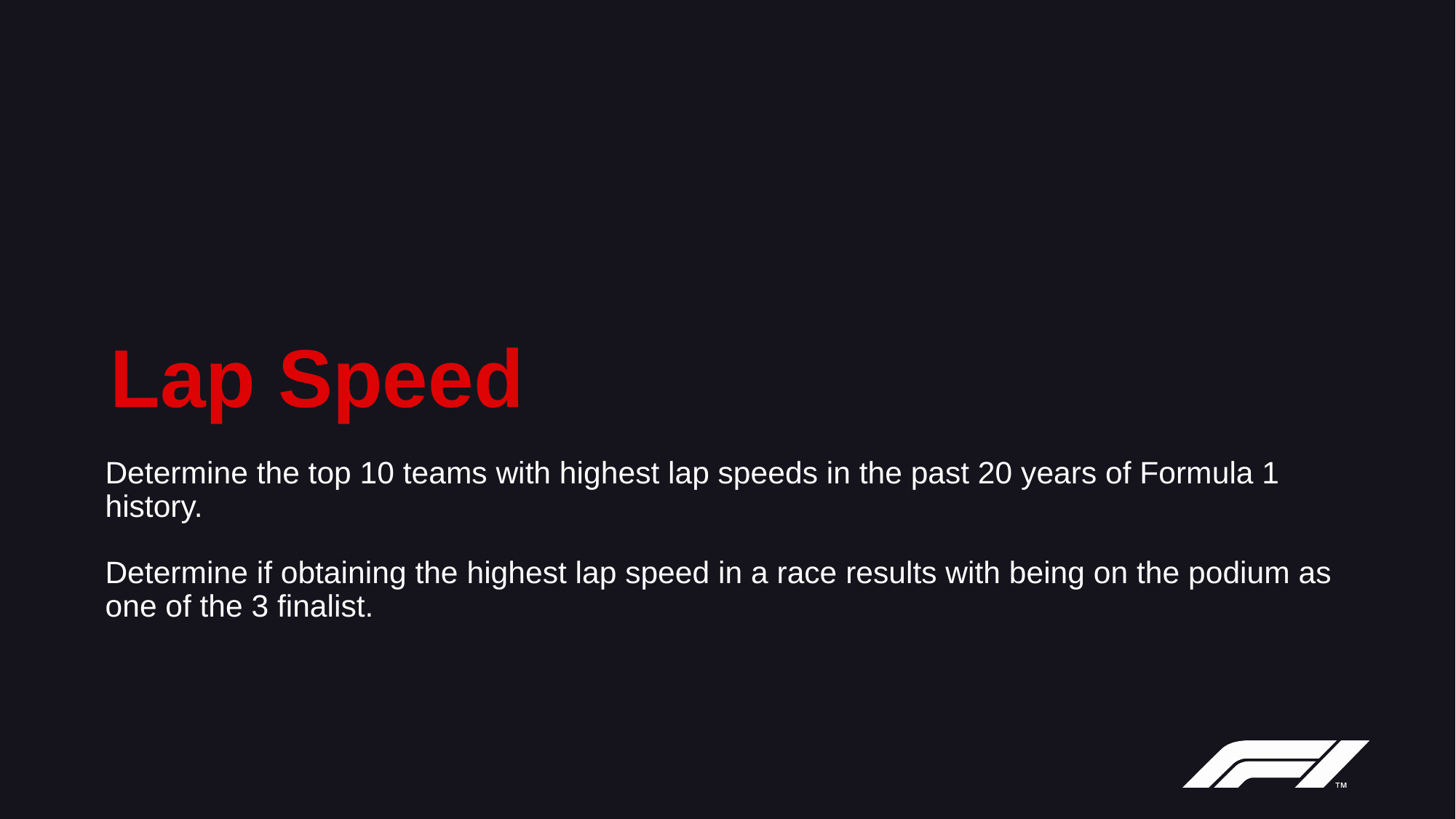

# Lap Speed
Determine the top 10 teams with highest lap speeds in the past 20 years of Formula 1 history.

Determine if obtaining the highest lap speed in a race results with being on the podium as one of the 3 finalist.